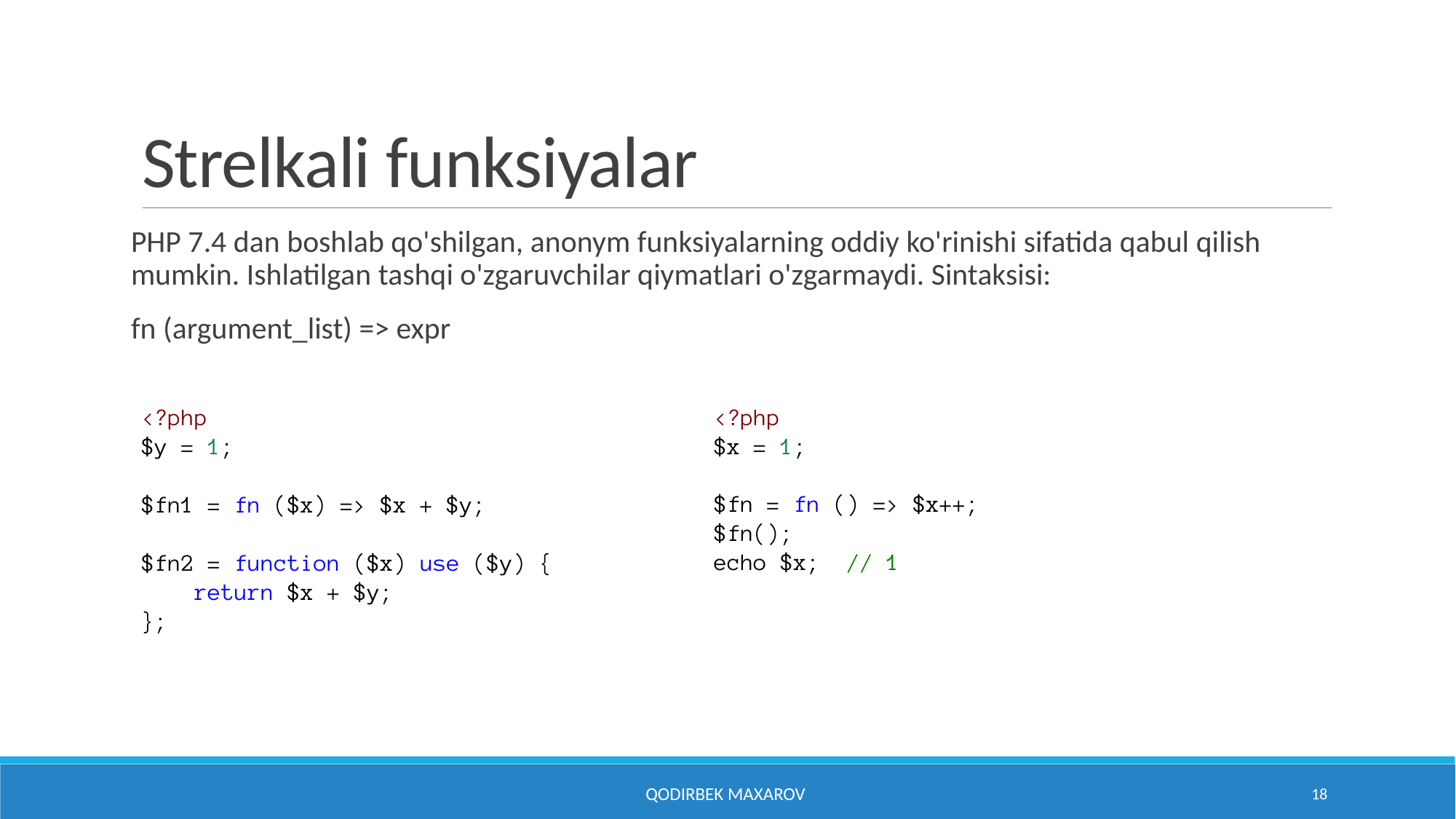

# Strelkali funksiyalar
PHP 7.4 dan boshlab qo'shilgan, anonym funksiyalarning oddiy ko'rinishi sifatida qabul qilish mumkin. Ishlatilgan tashqi o'zgaruvchilar qiymatlari o'zgarmaydi. Sintaksisi:
fn (argument_list) => expr

<?php
$x = 1;

$fn = fn () => $x++;
$fn();
echo $x;  // 1
<?php
$y = 1;
$fn1 = fn ($x) => $x + $y;
$fn2 = function ($x) use ($y) {
    return $x + $y;
};
Qodirbek Maxarov
18